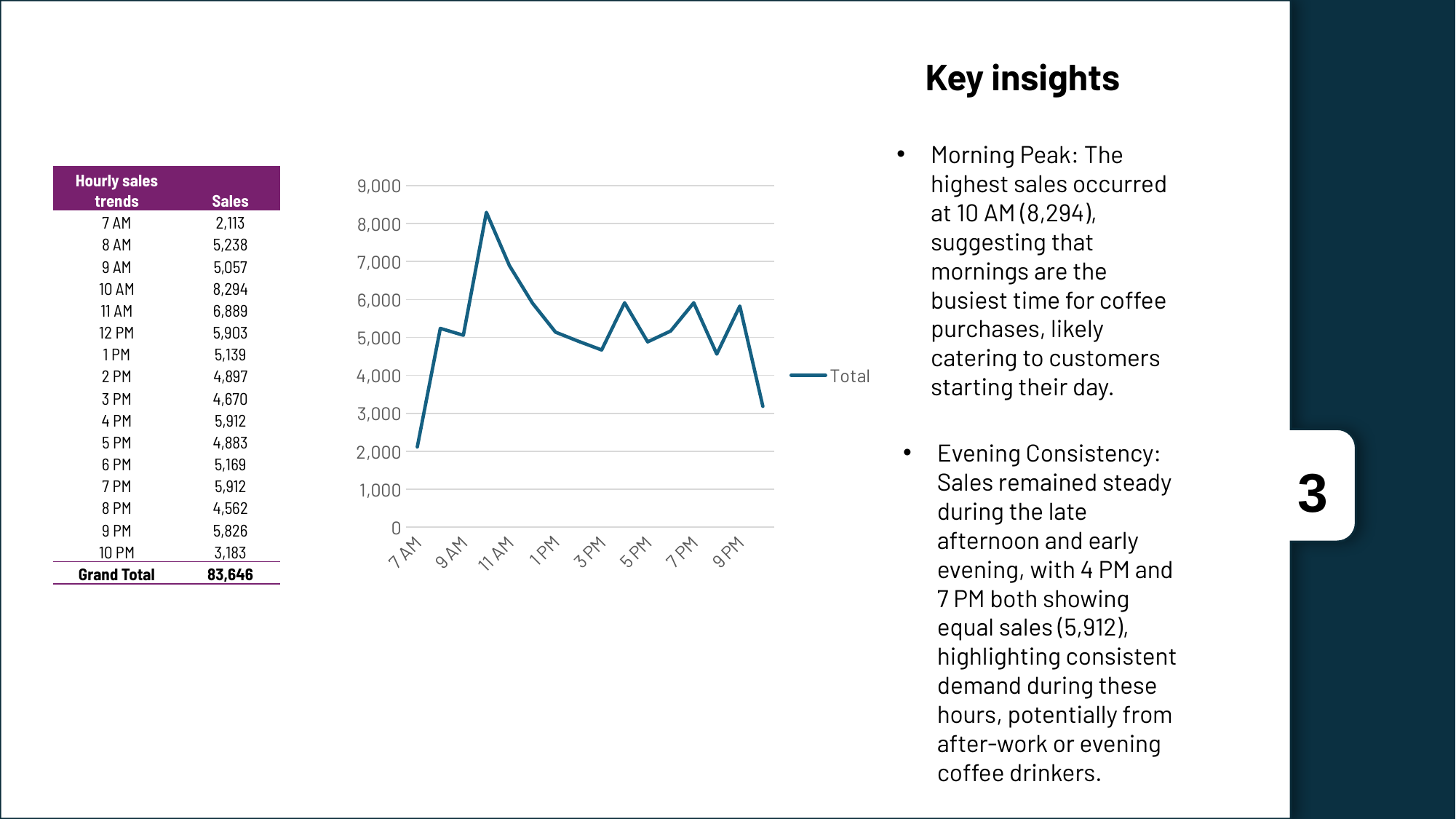

Key insights
Morning Peak: The highest sales occurred at 10 AM (8,294), suggesting that mornings are the busiest time for coffee purchases, likely catering to customers starting their day.
| Hourly sales trends | Sales |
| --- | --- |
| 7 AM | 2,113 |
| 8 AM | 5,238 |
| 9 AM | 5,057 |
| 10 AM | 8,294 |
| 11 AM | 6,889 |
| 12 PM | 5,903 |
| 1 PM | 5,139 |
| 2 PM | 4,897 |
| 3 PM | 4,670 |
| 4 PM | 5,912 |
| 5 PM | 4,883 |
| 6 PM | 5,169 |
| 7 PM | 5,912 |
| 8 PM | 4,562 |
| 9 PM | 5,826 |
| 10 PM | 3,183 |
| Grand Total | 83,646 |

### Chart

| Category | Total |
|---|---|
| 7 AM | 2113.16 |
| 8 AM | 5238.320000000009 |
| 9 AM | 5056.500000000005 |
| 10 AM | 8293.54 |
| 11 AM | 6889.280000000009 |
| 12 PM | 5903.240000000006 |
| 1 PM | 5138.62000000001 |
| 2 PM | 4897.40000000001 |
| 3 PM | 4670.180000000009 |
| 4 PM | 5912.180000000017 |
| 5 PM | 4882.58000000001 |
| 6 PM | 5168.920000000009 |
| 7 PM | 5911.540000000006 |
| 8 PM | 4561.600000000011 |
| 9 PM | 5825.700000000013 |
| 10 PM | 3183.340000000006 |
Evening Consistency: Sales remained steady during the late afternoon and early evening, with 4 PM and 7 PM both showing equal sales (5,912), highlighting consistent demand during these hours, potentially from after-work or evening coffee drinkers.
3